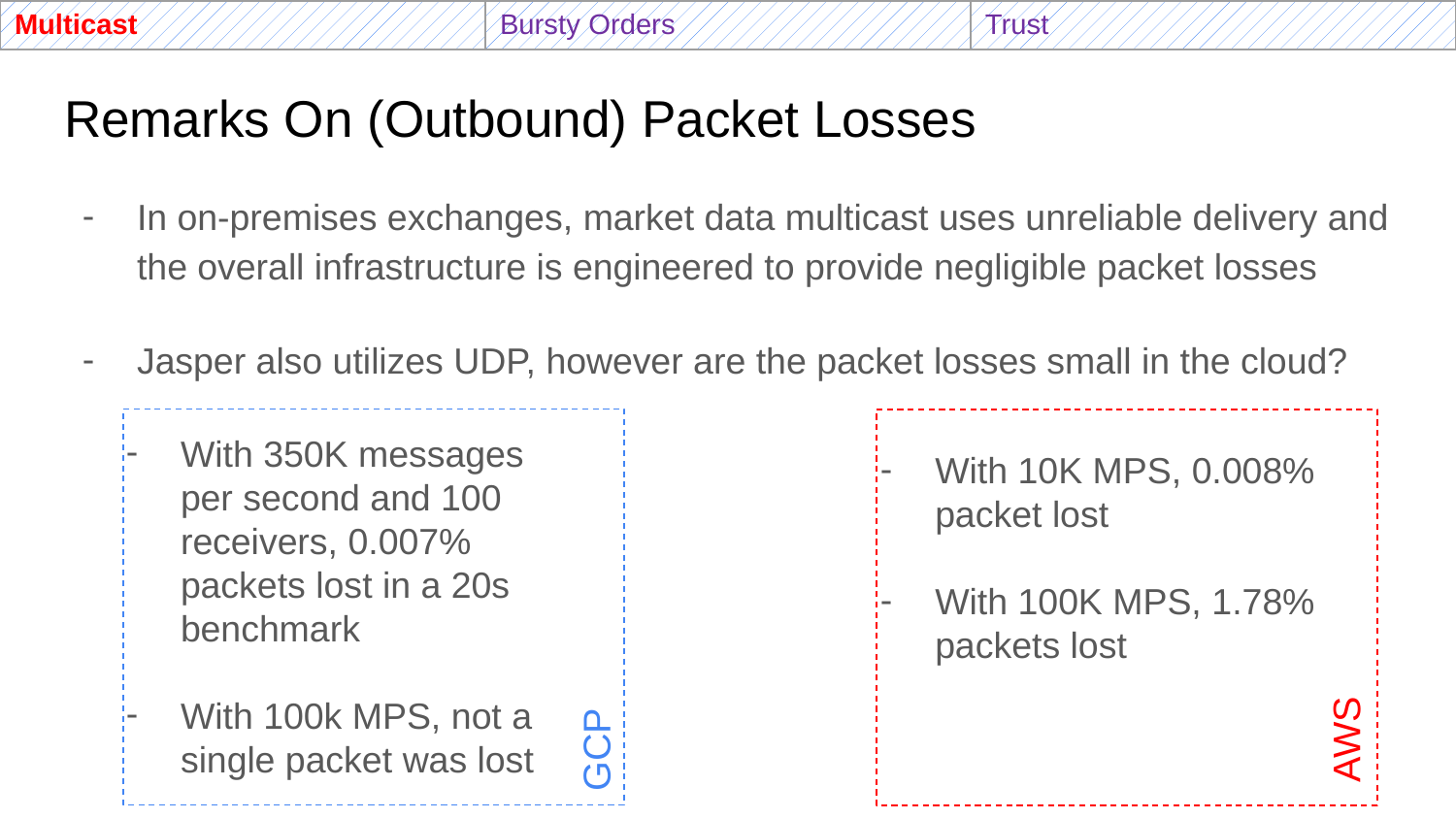

| Multicast | Bursty Orders | Trust |
| --- | --- | --- |
# Remarks On (Outbound) Packet Losses
In on-premises exchanges, market data multicast uses unreliable delivery and the overall infrastructure is engineered to provide negligible packet losses
Jasper also utilizes UDP, however are the packet losses small in the cloud?

With 350K messages per second and 100 receivers, 0.007% packets lost in a 20s benchmark
With 100k MPS, not a single packet was lost
With 10K MPS, 0.008% packet lost
With 100K MPS, 1.78%
packets lost
AWS
GCP